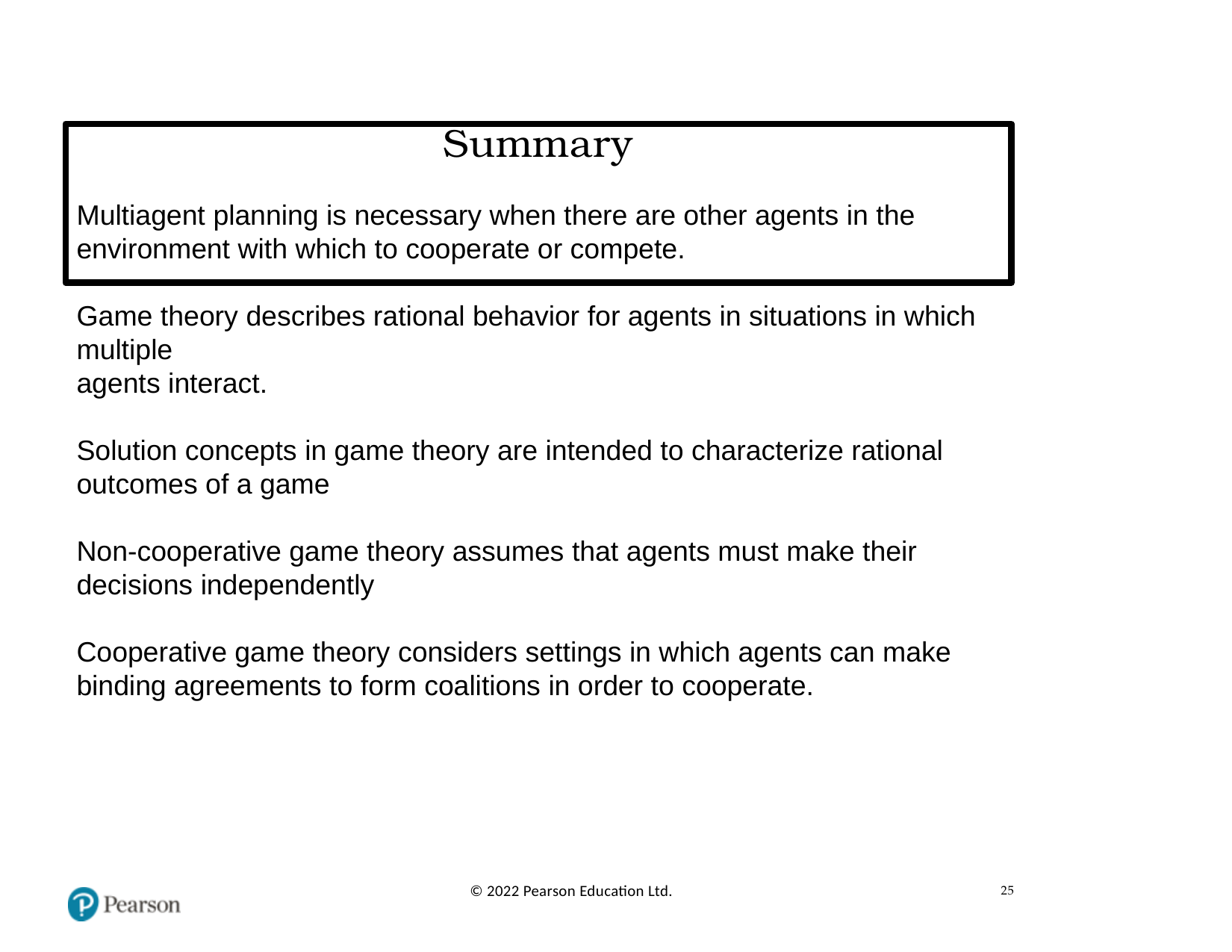

# Summary
Multiagent planning is necessary when there are other agents in the environment with which to cooperate or compete.

Game theory describes rational behavior for agents in situations in which multiple
agents interact.

Solution concepts in game theory are intended to characterize rational outcomes of a game

Non-cooperative game theory assumes that agents must make their decisions independently

Cooperative game theory considers settings in which agents can make binding agreements to form coalitions in order to cooperate.
25